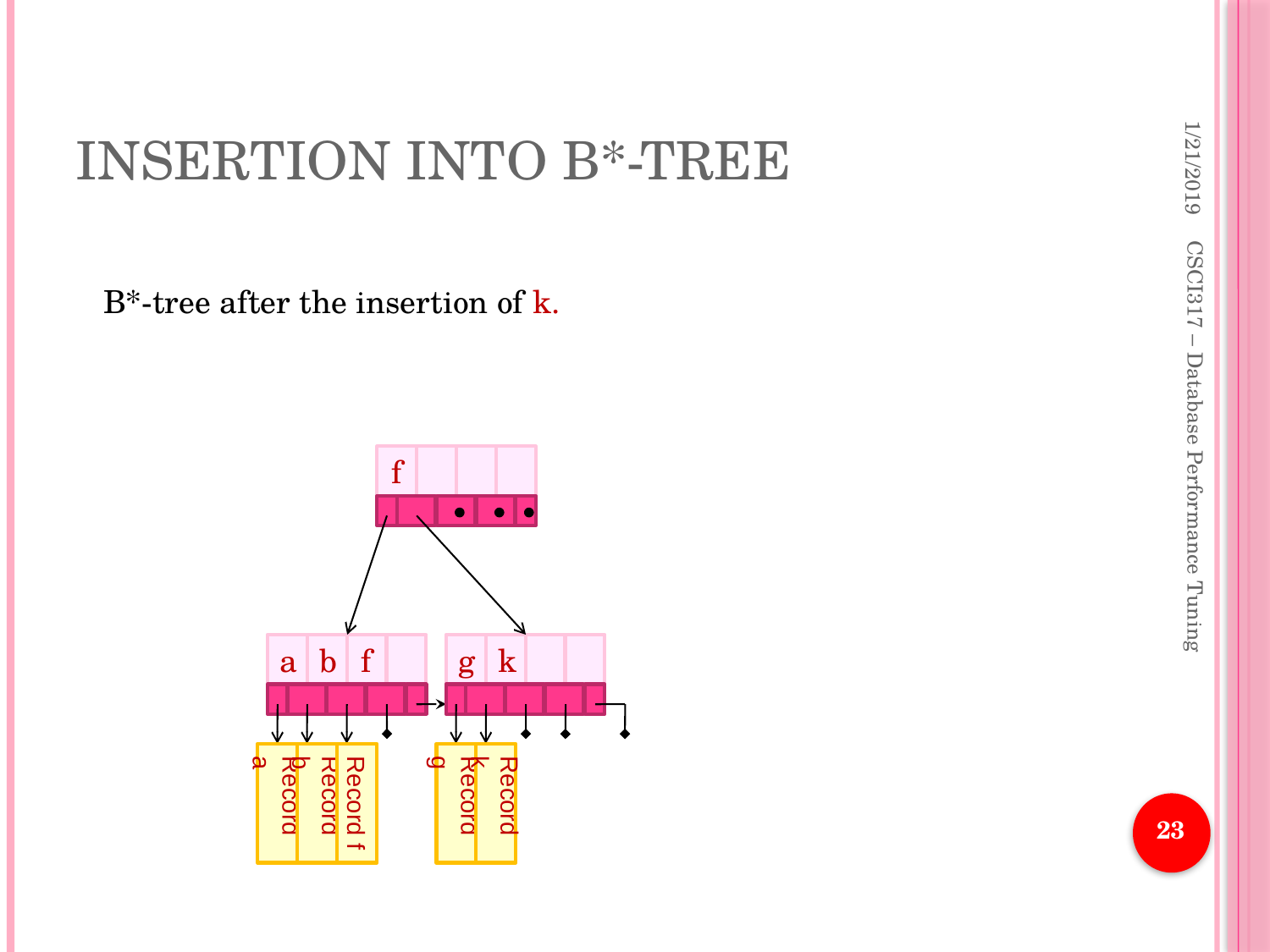

# Insertion into B*-tree
1/21/2019
B*-tree after the insertion of k.
f

a
b
f

g
k

Record a
Record b
Record f
Record g
Record k
CSCI317 – Database Performance Tuning
23